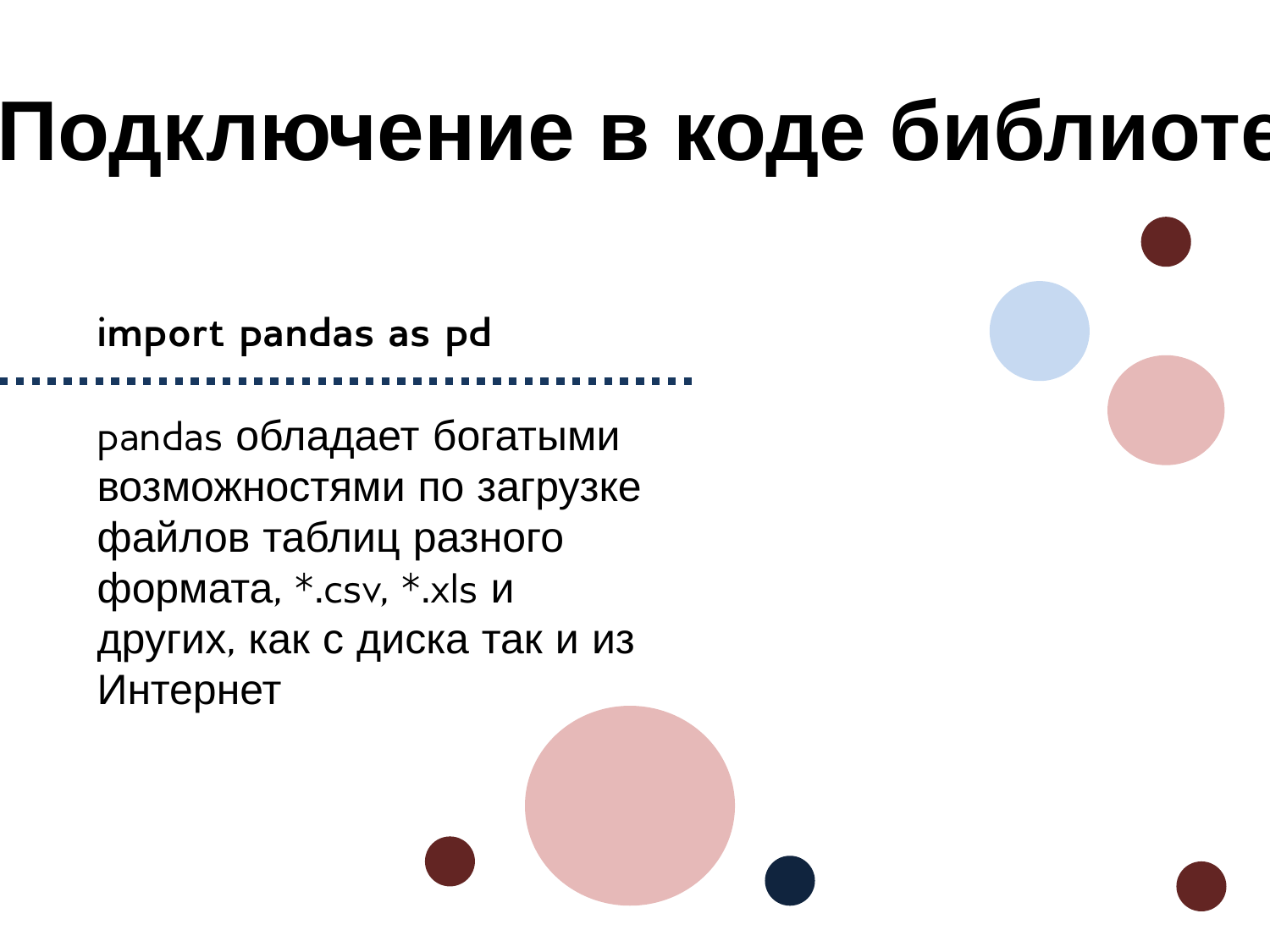

Подключение в коде библиотеки

import pandas as pd

pandas обладает богатыми возможностями по загрузке файлов таблиц разного формата, *.csv, *.xls и других, как с диска так и из Интернет